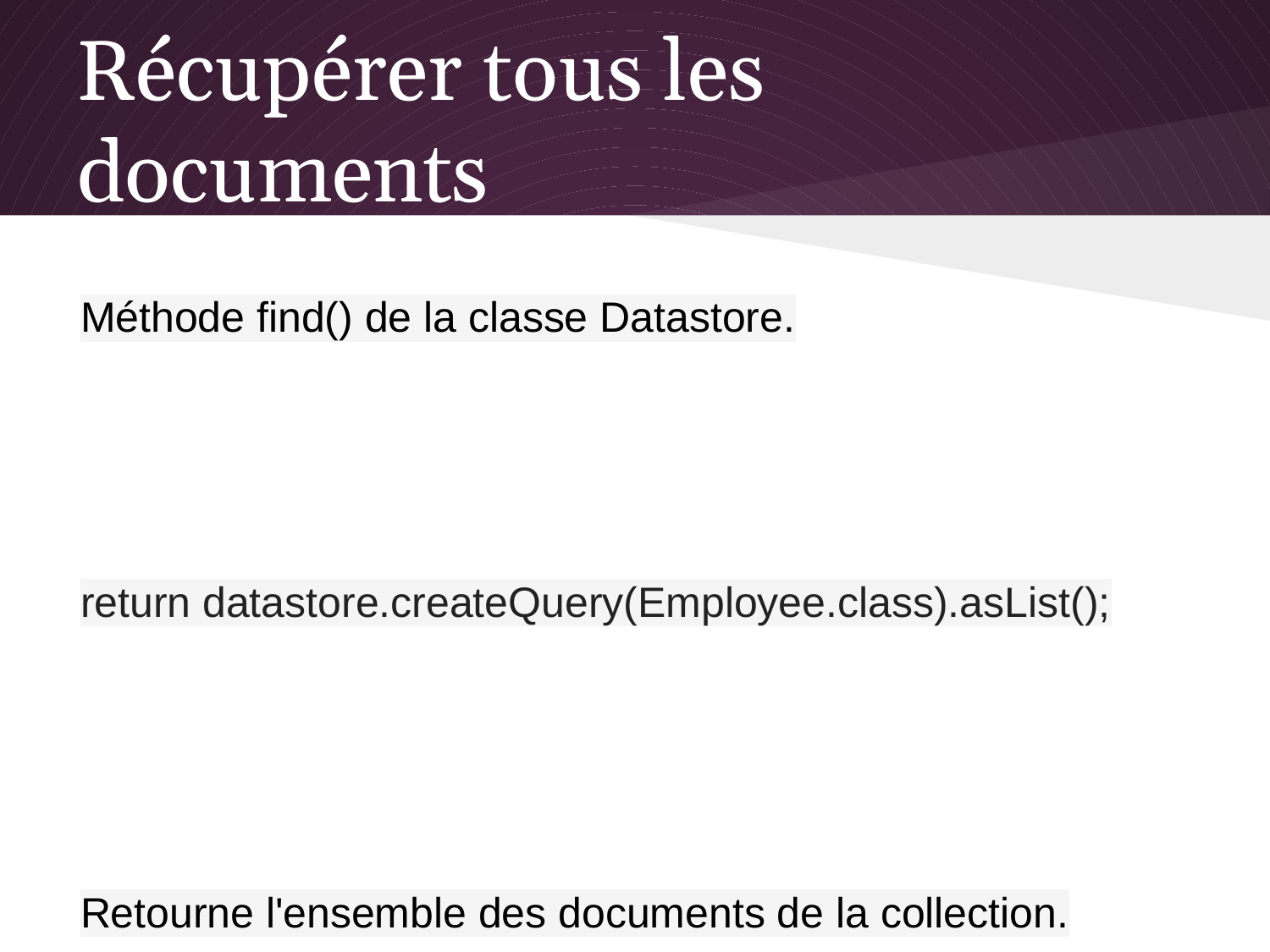

# Récupérer tous les documents
Méthode find() de la classe Datastore.

return datastore.createQuery(Employee.class).asList();

Retourne l'ensemble des documents de la collection.